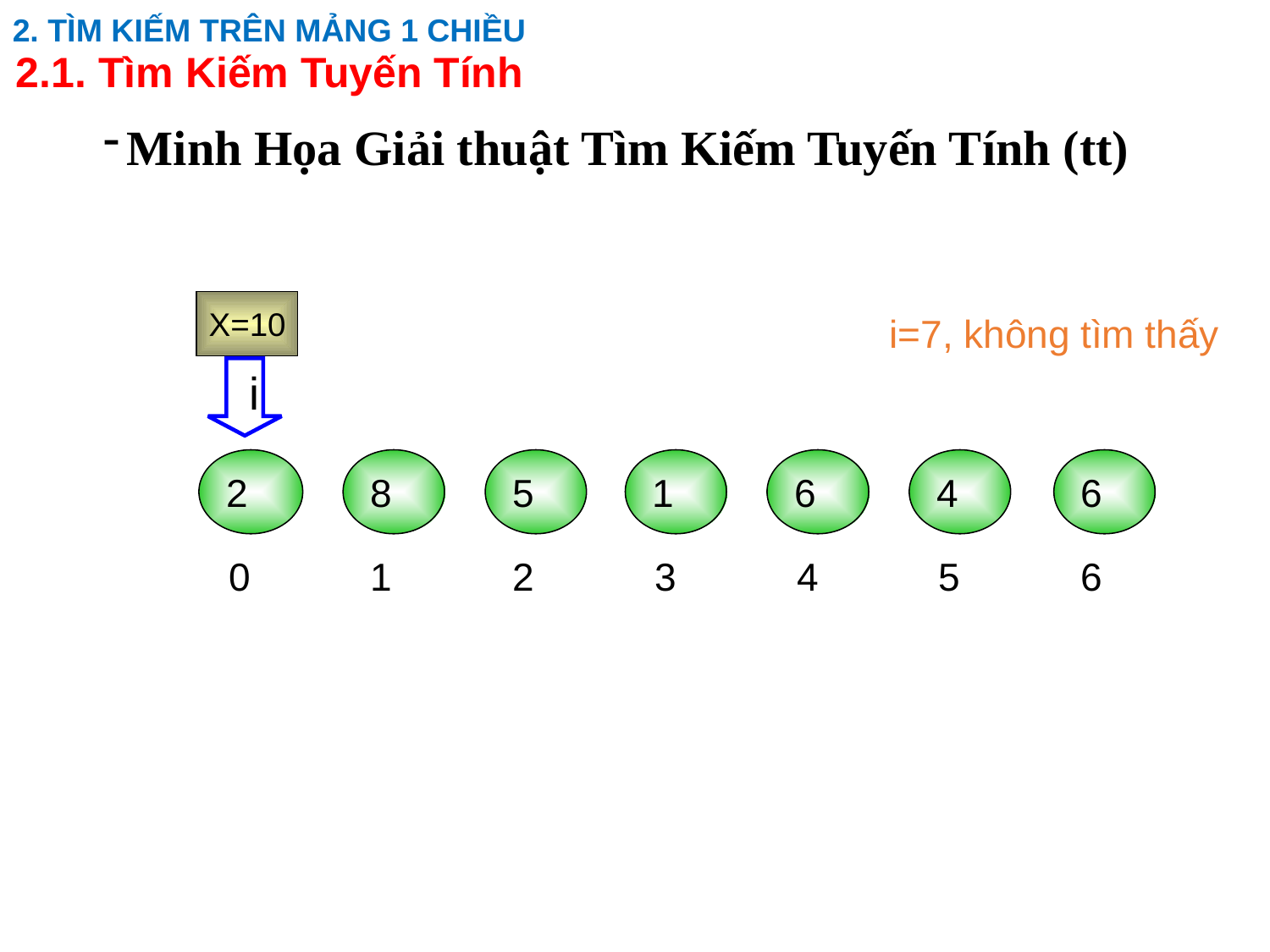

2. TÌM KIẾM TRÊN MẢNG 1 CHIỀU
2.1. Tìm Kiếm Tuyến Tính
# Minh Họa Giải thuật Tìm Kiếm Tuyến Tính (tt)
X=10
i
i=7, không tìm thấy
2
8
5
1
6
4
6
0
1
2
3
4
5
6